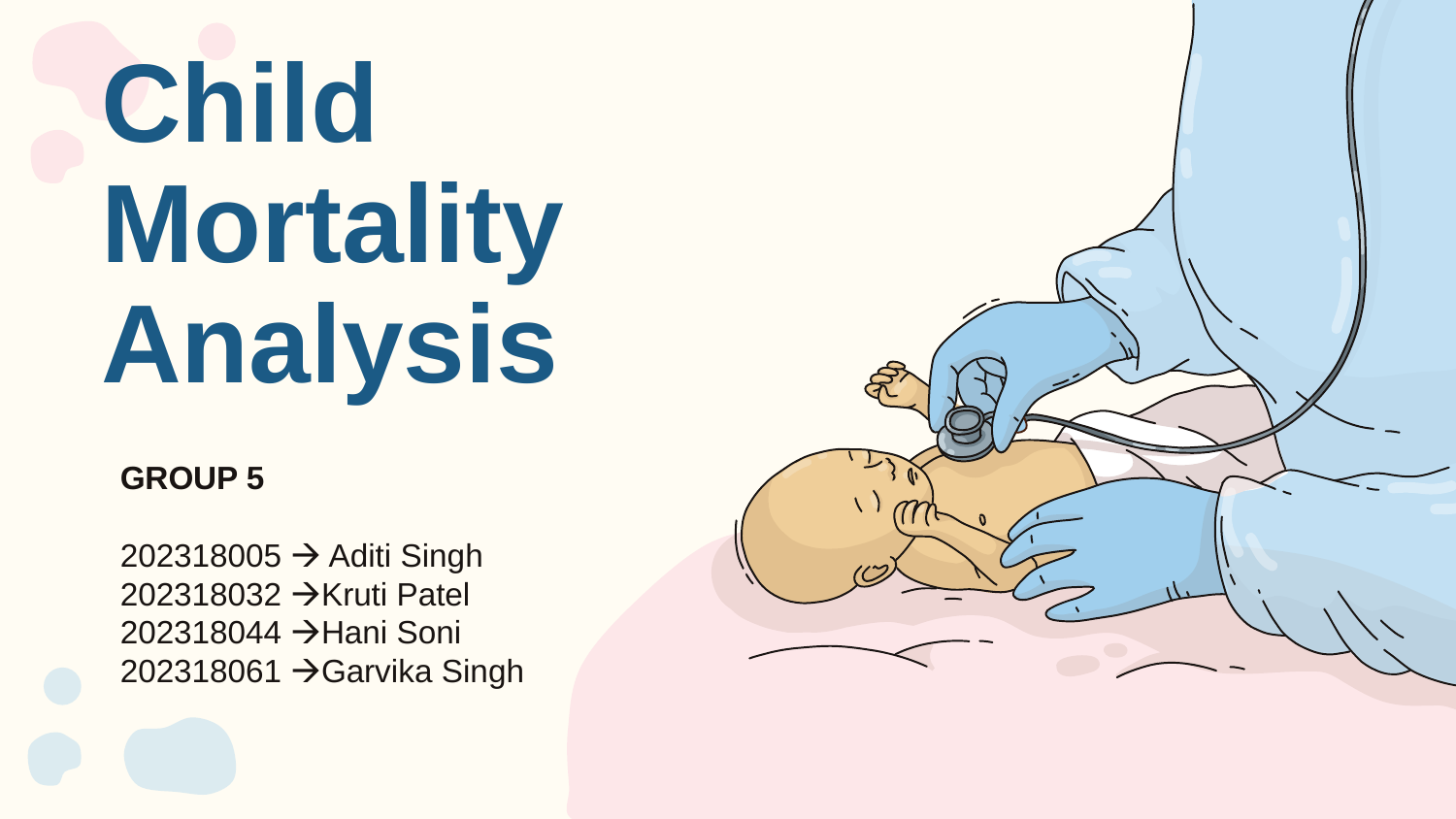

# Child Mortality Analysis
GROUP 5

202318005 🡪 Aditi Singh
202318032 🡪Kruti Patel
202318044 🡪Hani Soni
202318061 🡪Garvika Singh